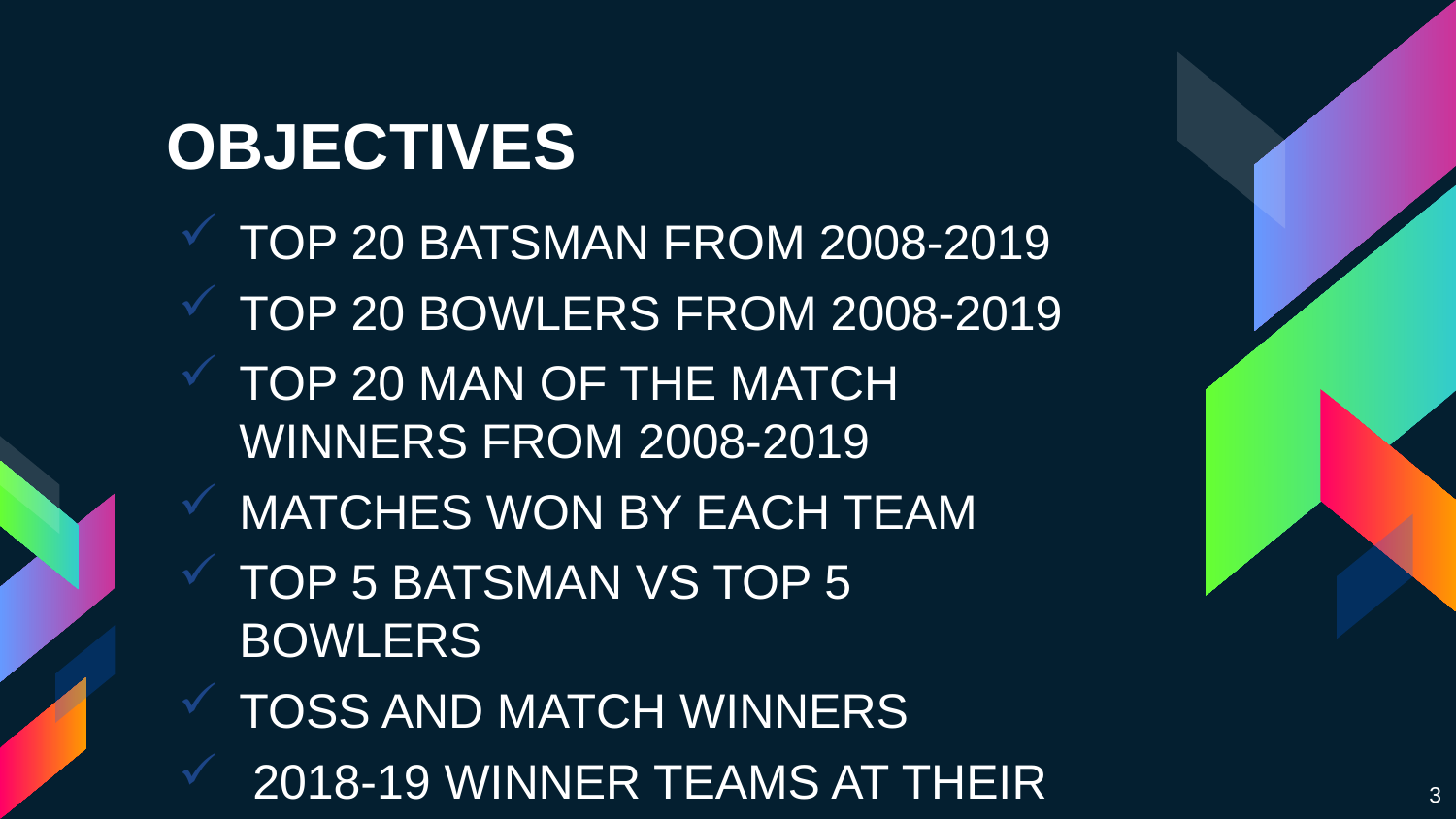

# OBJECTIVES
TOP 20 BATSMAN FROM 2008-2019
TOP 20 BOWLERS FROM 2008-2019
TOP 20 MAN OF THE MATCH WINNERS FROM 2008-2019
MATCHES WON BY EACH TEAM
TOP 5 BATSMAN VS TOP 5 BOWLERS
TOSS AND MATCH WINNERS
 2018-19 WINNER TEAMS AT THEIR HOMEGROUNDS

3